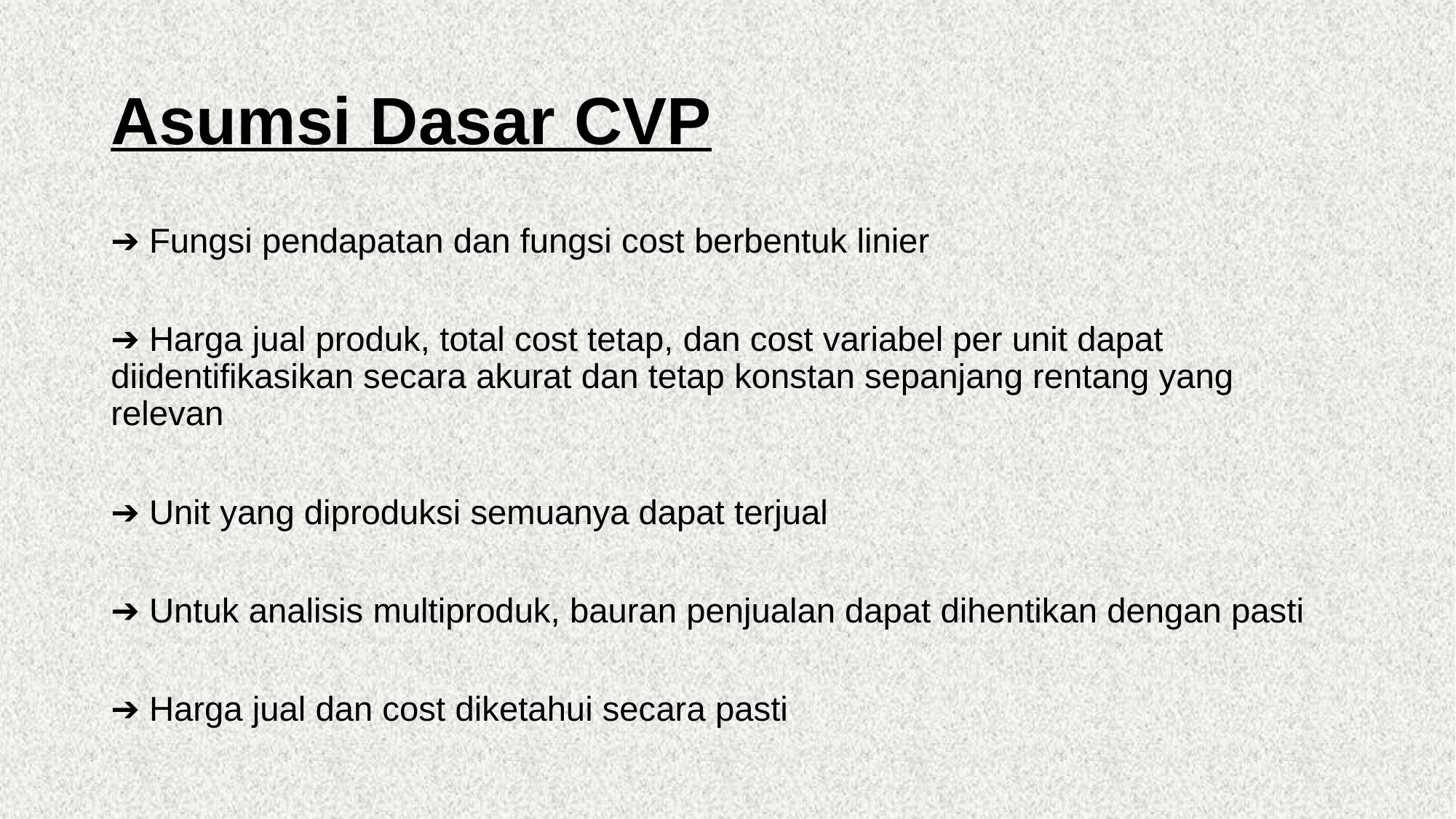

# Asumsi Dasar CVP
➔ Fungsi pendapatan dan fungsi cost berbentuk linier

➔ Harga jual produk, total cost tetap, dan cost variabel per unit dapat diidentifikasikan secara akurat dan tetap konstan sepanjang rentang yang relevan

➔ Unit yang diproduksi semuanya dapat terjual

➔ Untuk analisis multiproduk, bauran penjualan dapat dihentikan dengan pasti

➔ Harga jual dan cost diketahui secara pasti